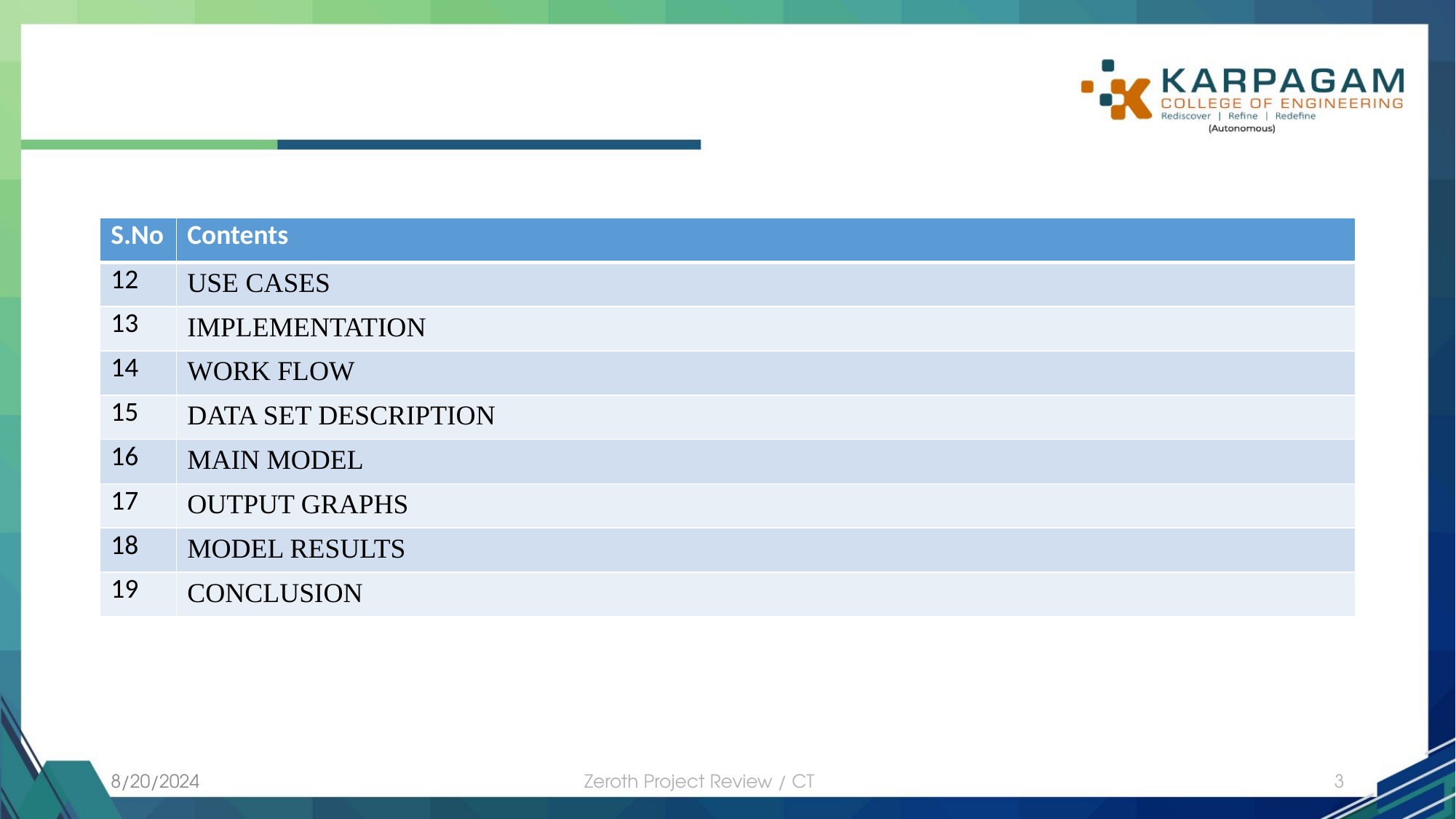

#
| S.No | Contents |
| --- | --- |
| 12 | USE CASES |
| 13 | IMPLEMENTATION |
| 14 | WORK FLOW |
| 15 | DATA SET DESCRIPTION |
| 16 | MAIN MODEL |
| 17 | OUTPUT GRAPHS |
| 18 | MODEL RESULTS |
| 19 | CONCLUSION |
8/20/2024
Zeroth Project Review / CT
3